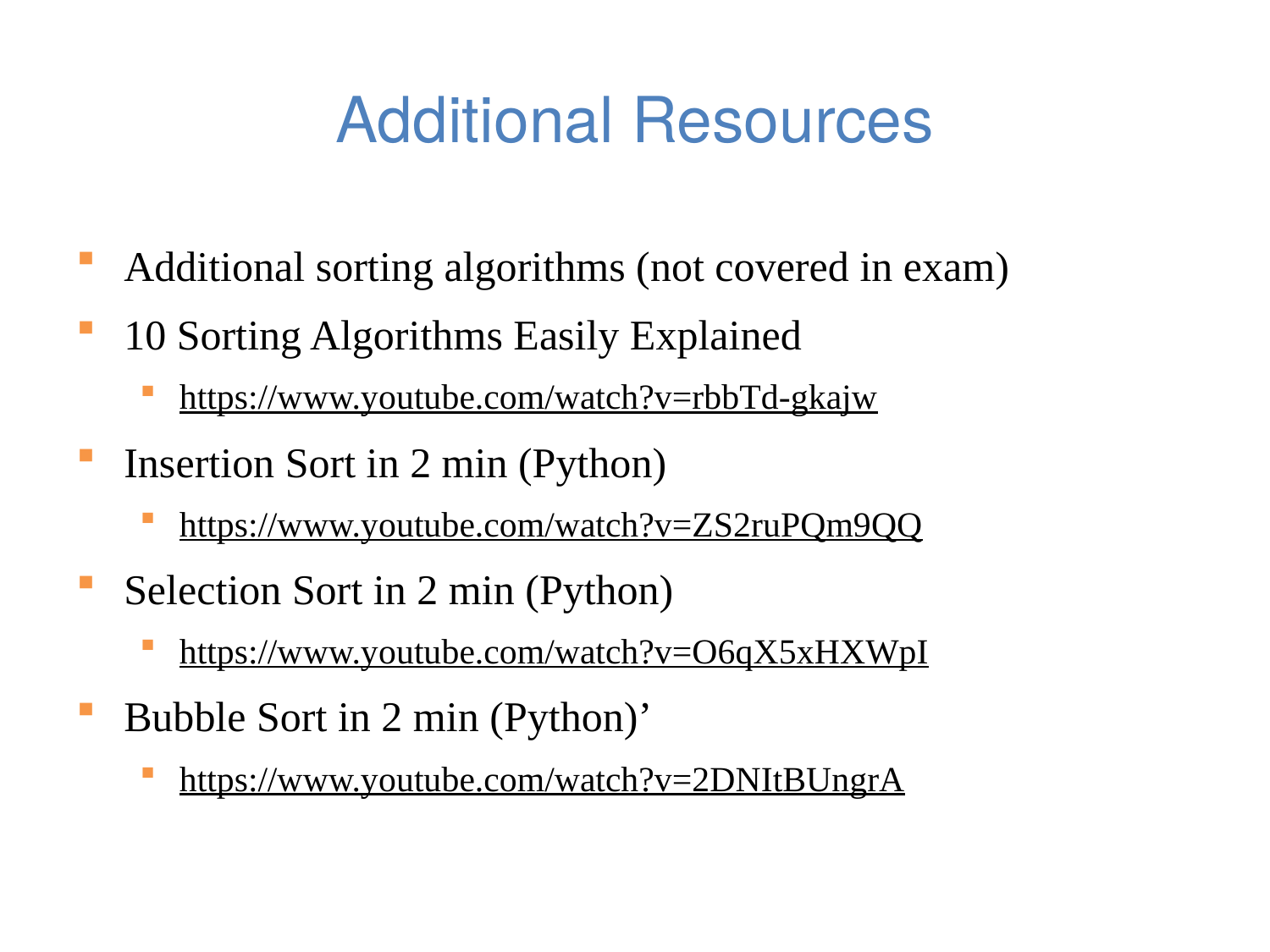

# Additional Resources
Additional sorting algorithms (not covered in exam)
10 Sorting Algorithms Easily Explained
https://www.youtube.com/watch?v=rbbTd-gkajw
Insertion Sort in 2 min (Python)
https://www.youtube.com/watch?v=ZS2ruPQm9QQ
Selection Sort in 2 min (Python)
https://www.youtube.com/watch?v=O6qX5xHXWpI
Bubble Sort in 2 min (Python)’
https://www.youtube.com/watch?v=2DNItBUngrA